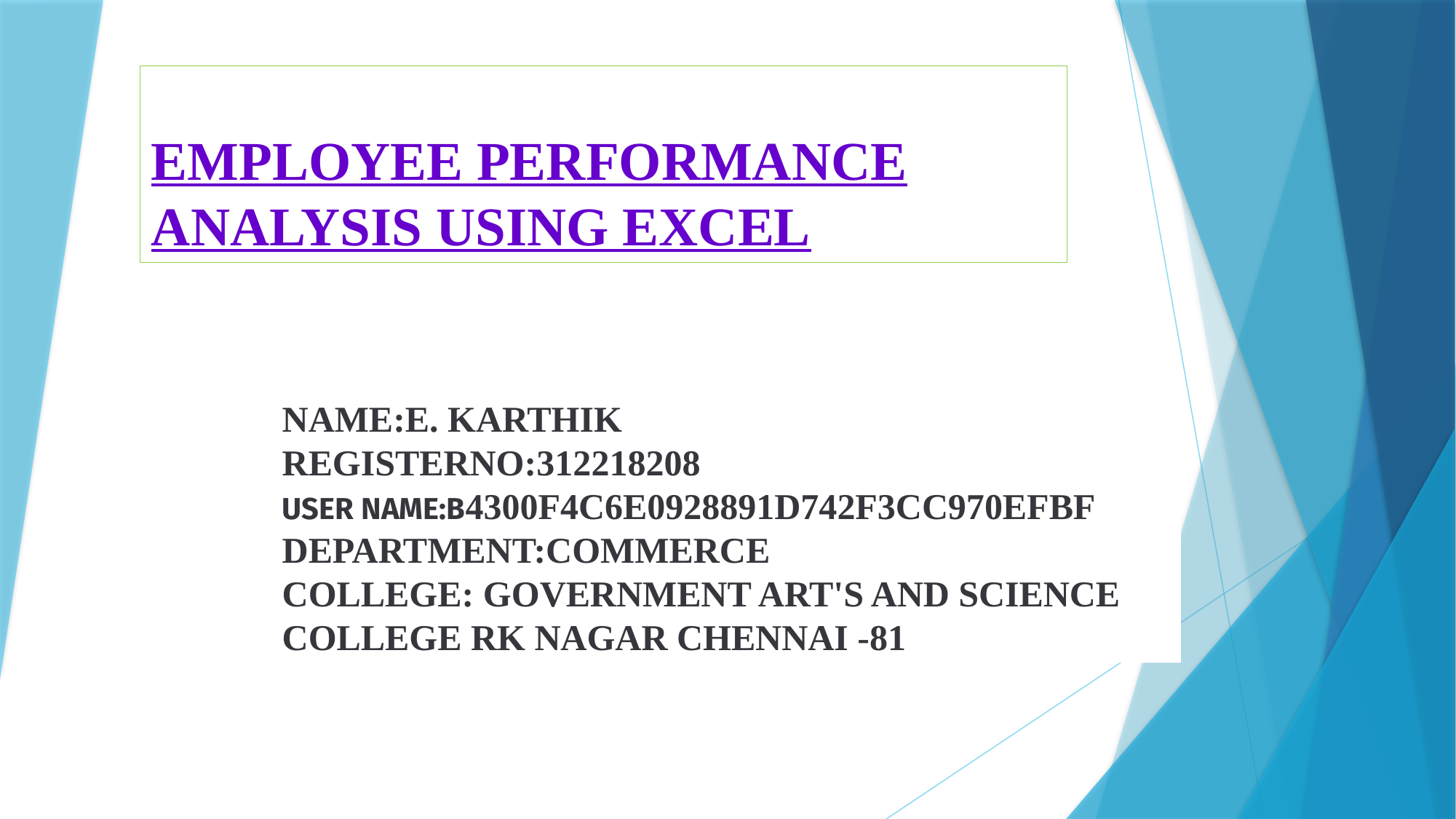

# EMPLOYEE PERFORMANCE ANALYSIS USING EXCEL
NAME:E. KARTHIK
REGISTERNO:312218208
USER NAME:B4300F4C6E0928891D742F3CC970EFBF
DEPARTMENT:COMMERCE
COLLEGE: GOVERNMENT ART'S AND SCIENCE COLLEGE RK NAGAR CHENNAI -81